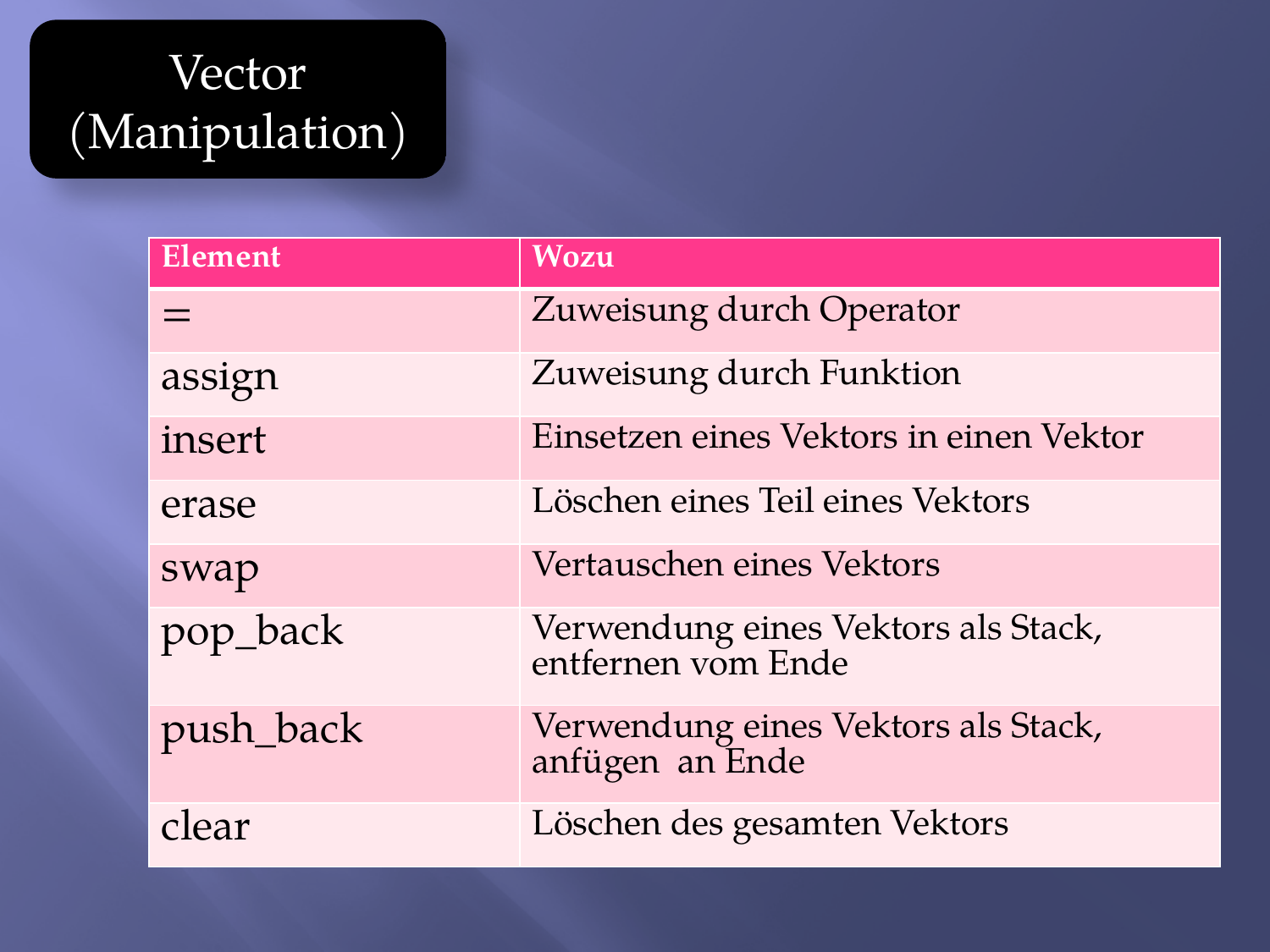

Vector
(Manipulation)
| Element | Wozu |
| --- | --- |
| = | Zuweisung durch Operator |
| assign | Zuweisung durch Funktion |
| insert | Einsetzen eines Vektors in einen Vektor |
| erase | Löschen eines Teil eines Vektors |
| swap | Vertauschen eines Vektors |
| pop\_back | Verwendung eines Vektors als Stack, entfernen vom Ende |
| push\_back | Verwendung eines Vektors als Stack, anfügen an Ende |
| clear | Löschen des gesamten Vektors |